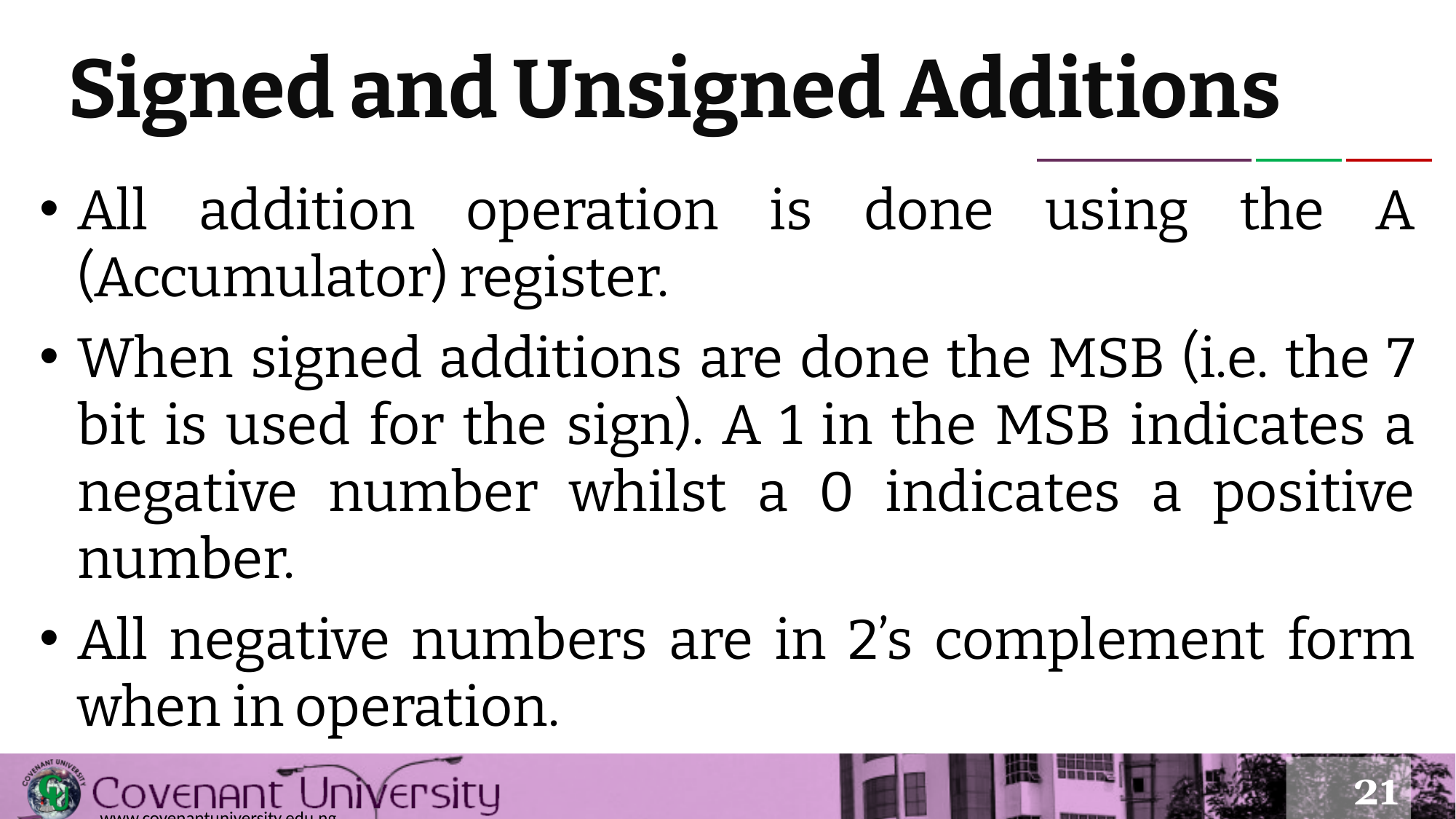

# Signed and Unsigned Additions
All addition operation is done using the A (Accumulator) register.
When signed additions are done the MSB (i.e. the 7 bit is used for the sign). A 1 in the MSB indicates a negative number whilst a 0 indicates a positive number.
All negative numbers are in 2’s complement form when in operation.